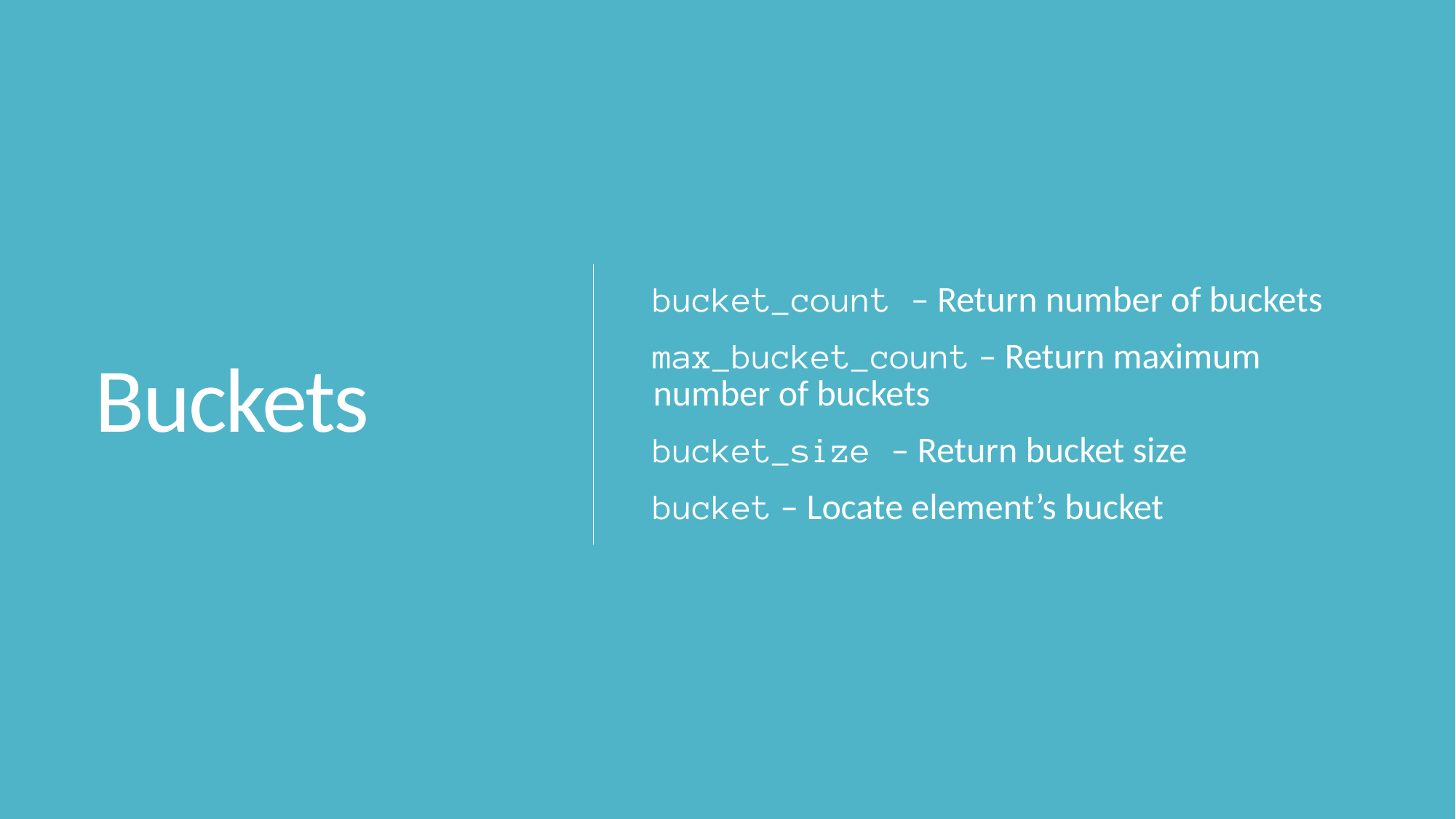

# Buckets
bucket_count – Return number of buckets
max_bucket_count – Return maximum number of buckets
bucket_size – Return bucket size
bucket – Locate element’s bucket